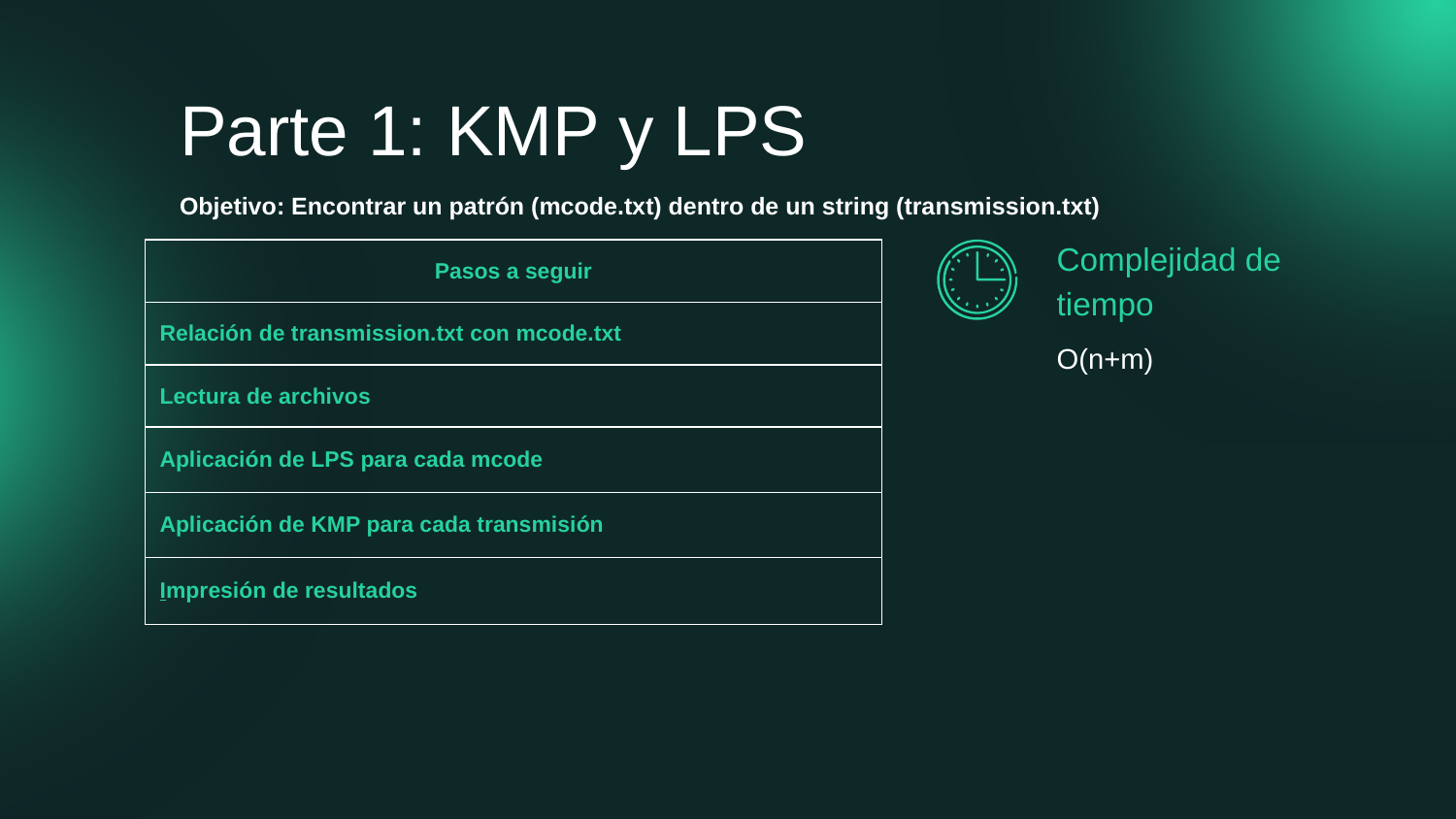

# Parte 1: KMP y LPS

Objetivo: Encontrar un patrón (mcode.txt) dentro de un string (transmission.txt)
Complejidad de tiempo
| Pasos a seguir |
| --- |
| Relación de transmission.txt con mcode.txt |
| Lectura de archivos |
| Aplicación de LPS para cada mcode |
| Aplicación de KMP para cada transmisión |
| Impresión de resultados |

O(n+m)